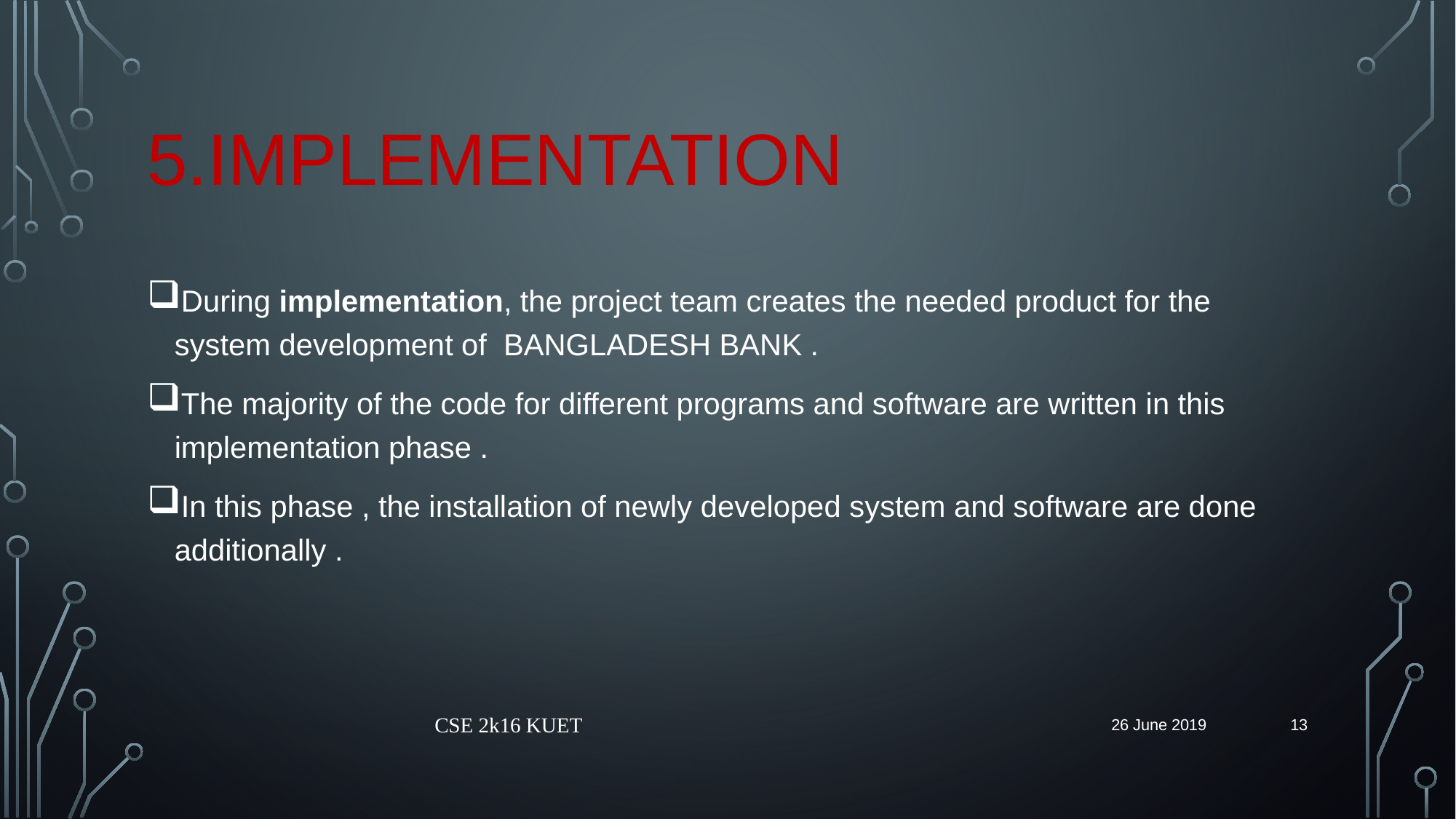

# 5.implementation
During implementation, the project team creates the needed product for the system development of  BANGLADESH BANK .
The majority of the code for different programs and software are written in this implementation phase .
In this phase , the installation of newly developed system and software are done additionally .
13
CSE 2k16 KUET
26 June 2019